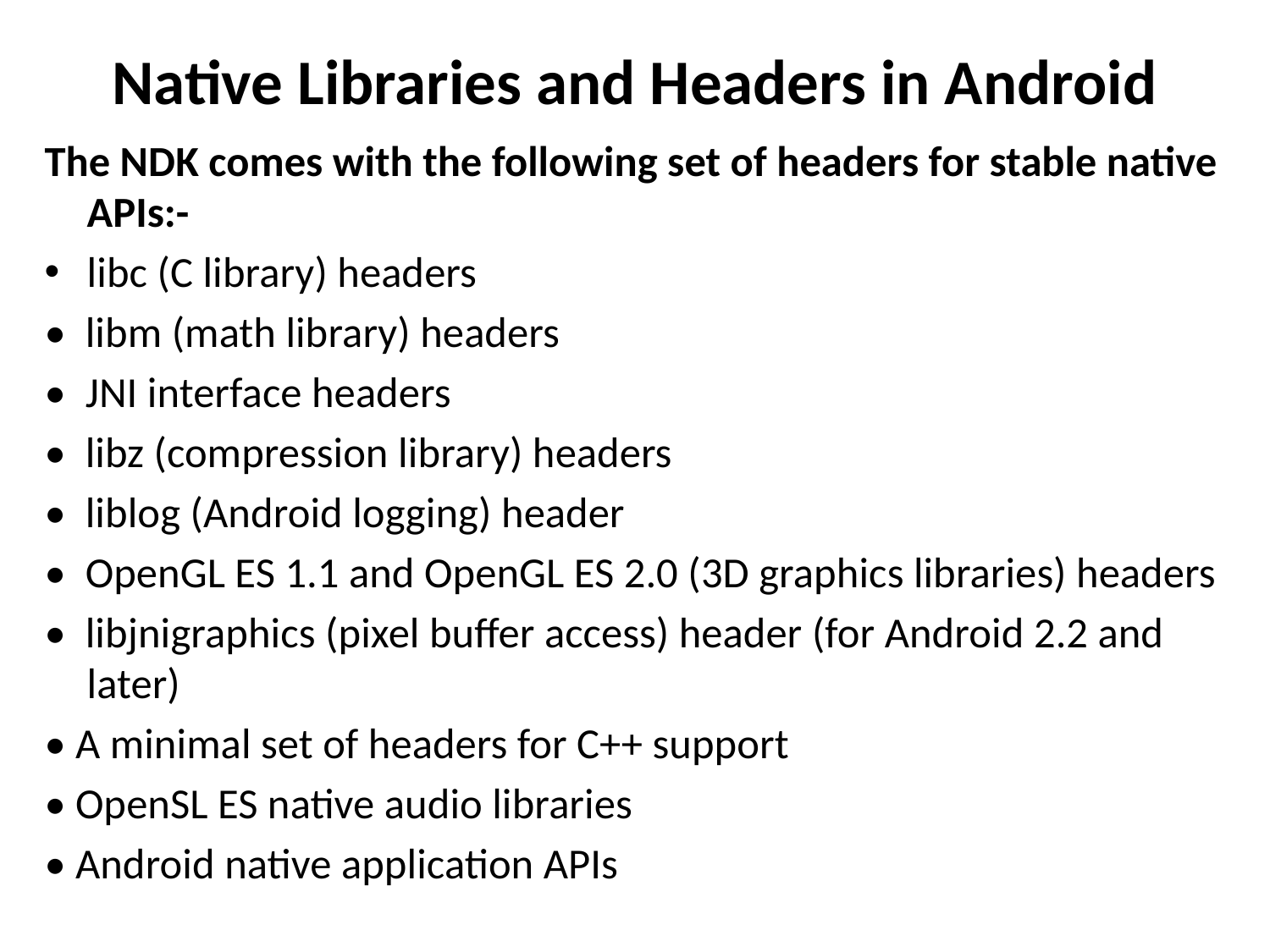

# Native Libraries and Headers in Android
The NDK comes with the following set of headers for stable native APIs:-
libc (C library) headers
•  libm (math library) headers
•  JNI interface headers
•  libz (compression library) headers
•  liblog (Android logging) header
•  OpenGL ES 1.1 and OpenGL ES 2.0 (3D graphics libraries) headers
•  libjnigraphics (pixel buffer access) header (for Android 2.2 and later)
• A minimal set of headers for C++ support
• OpenSL ES native audio libraries
• Android native application APIs